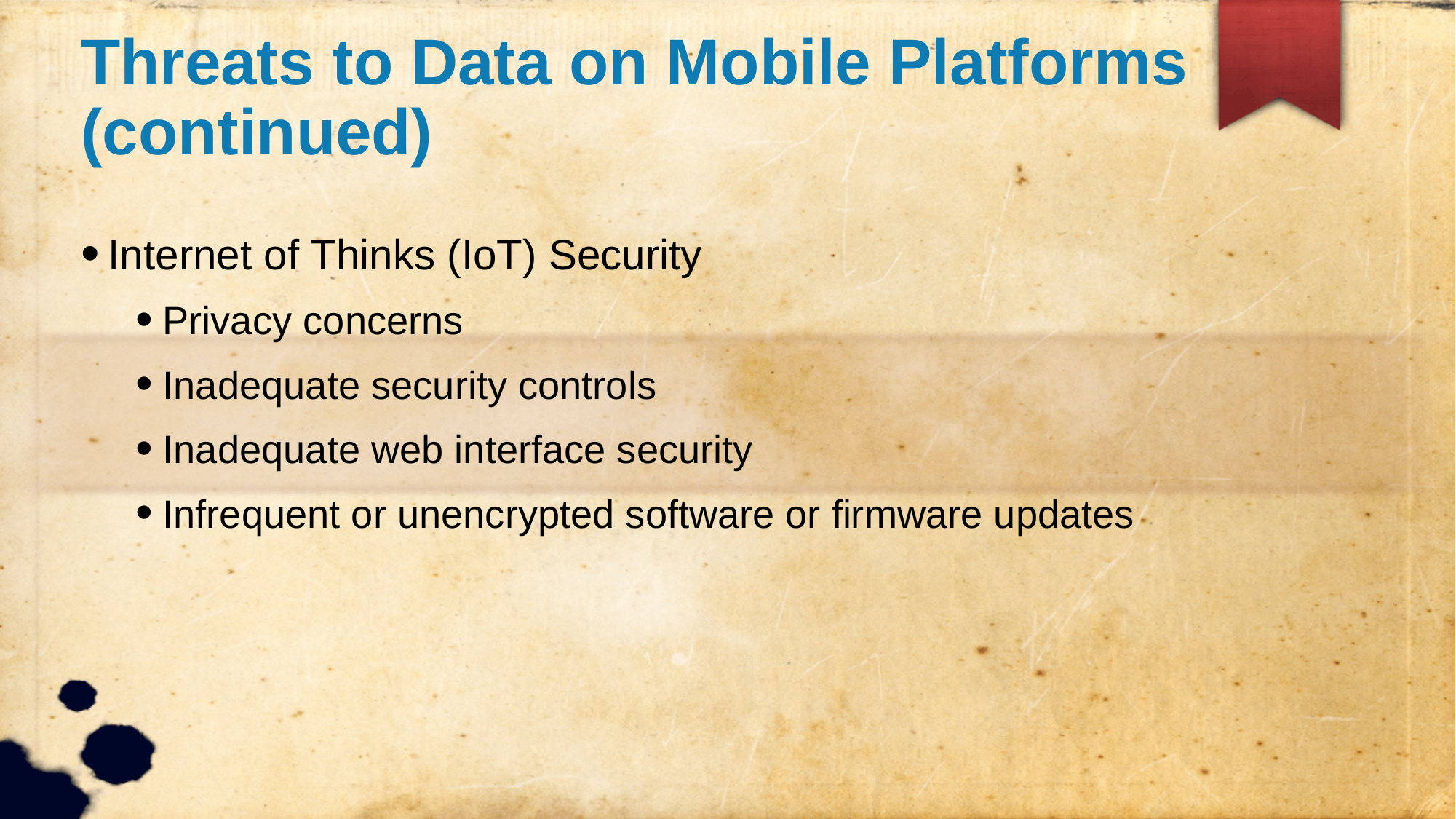

Threats to Data on Mobile Platforms (continued)
Internet of Thinks (IoT) Security
Privacy concerns
Inadequate security controls
Inadequate web interface security
Infrequent or unencrypted software or firmware updates